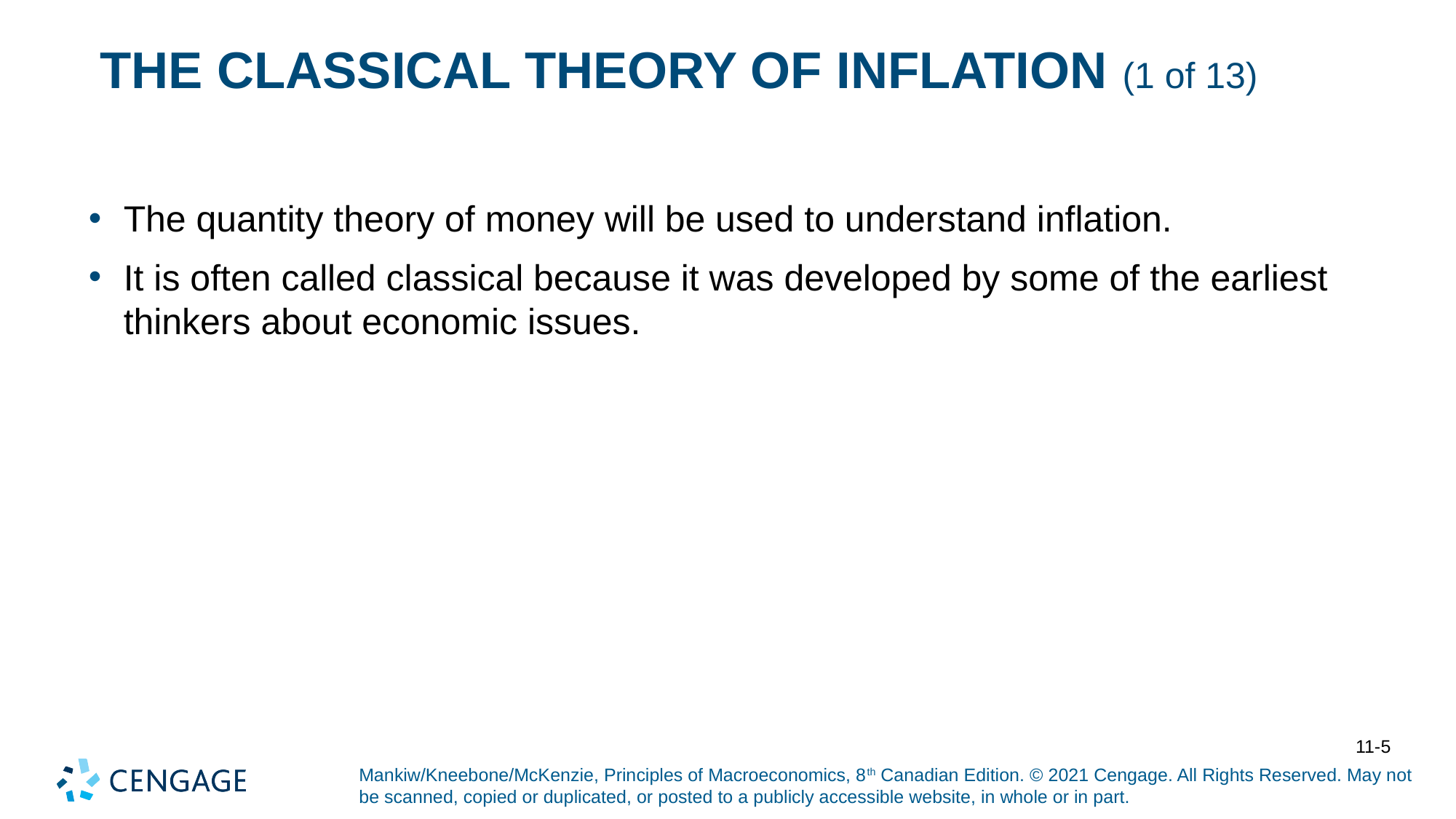

# THE CLASSICAL THEORY OF INFLATION (1 of 13)
The quantity theory of money will be used to understand inflation.
It is often called classical because it was developed by some of the earliest thinkers about economic issues.